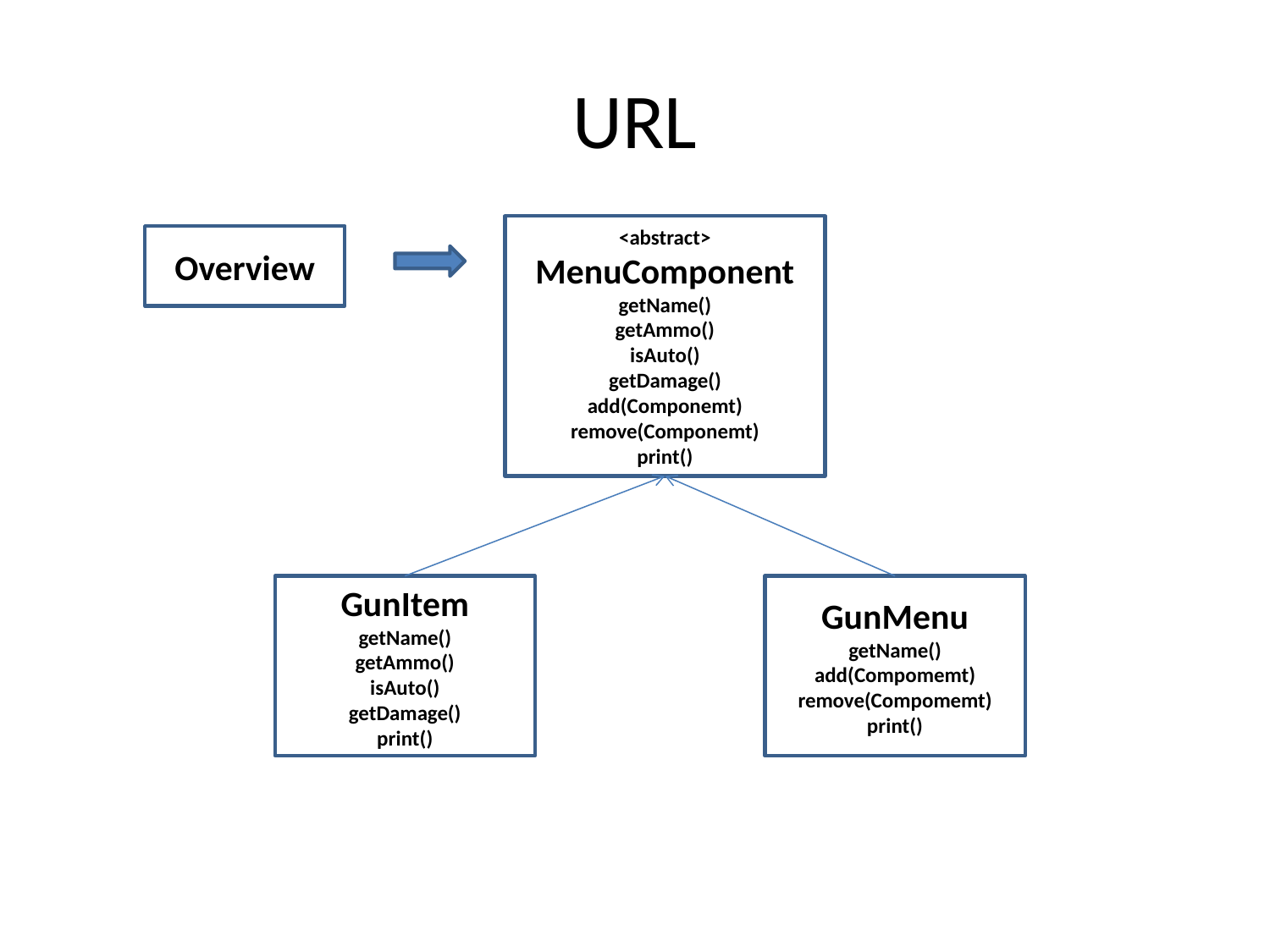

# URL
<abstract>
MenuComponent
getName()
getAmmo()
isAuto()
getDamage()
add(Componemt)
remove(Componemt)
print()
Overview

GunItem
getName()
getAmmo()
isAuto()
getDamage()
print()
GunMenu
getName()
add(Compomemt)
remove(Compomemt)
print()